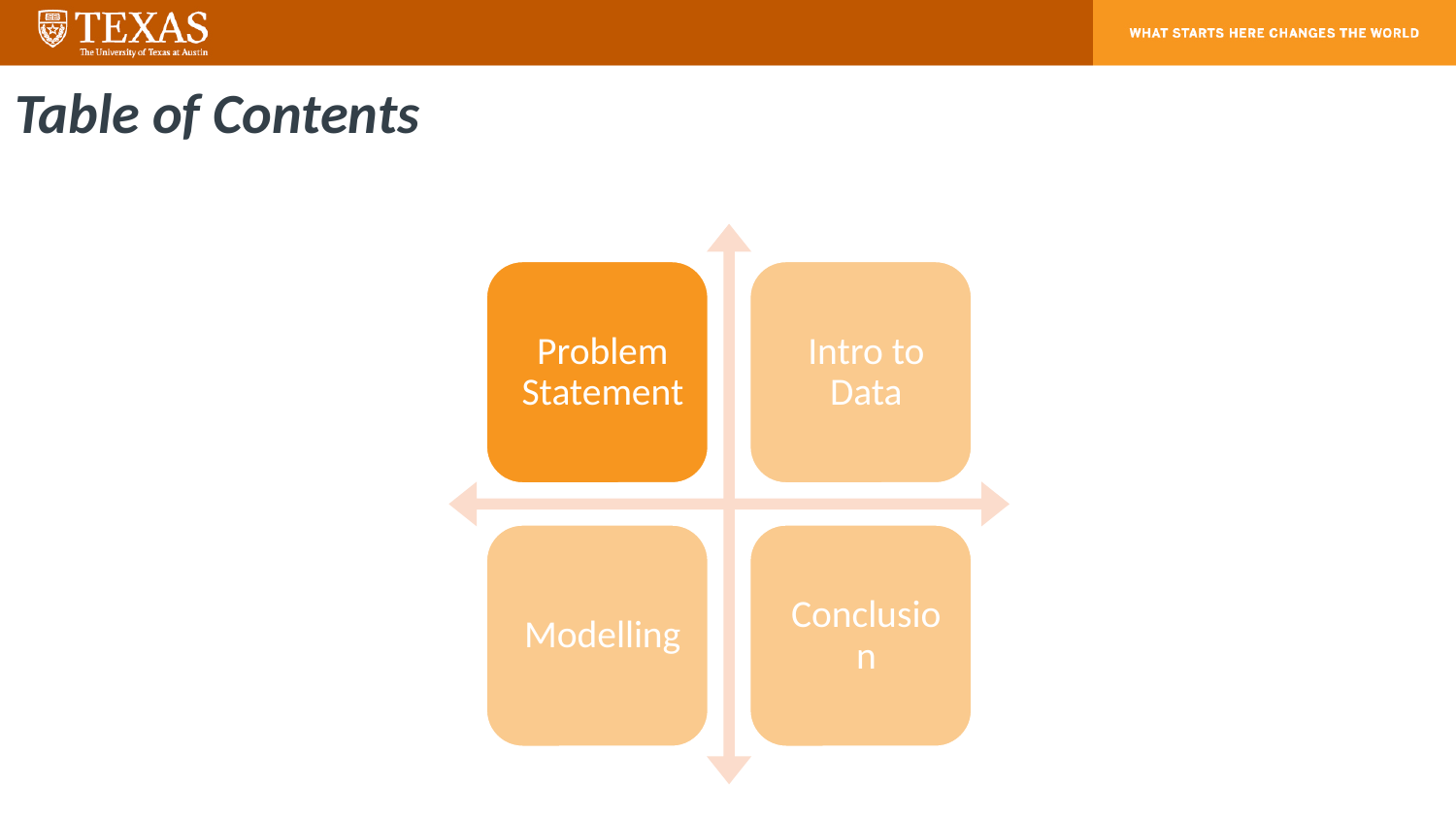

Table of Contents
Problem Statement
Intro to Data
Modelling
Conclusion